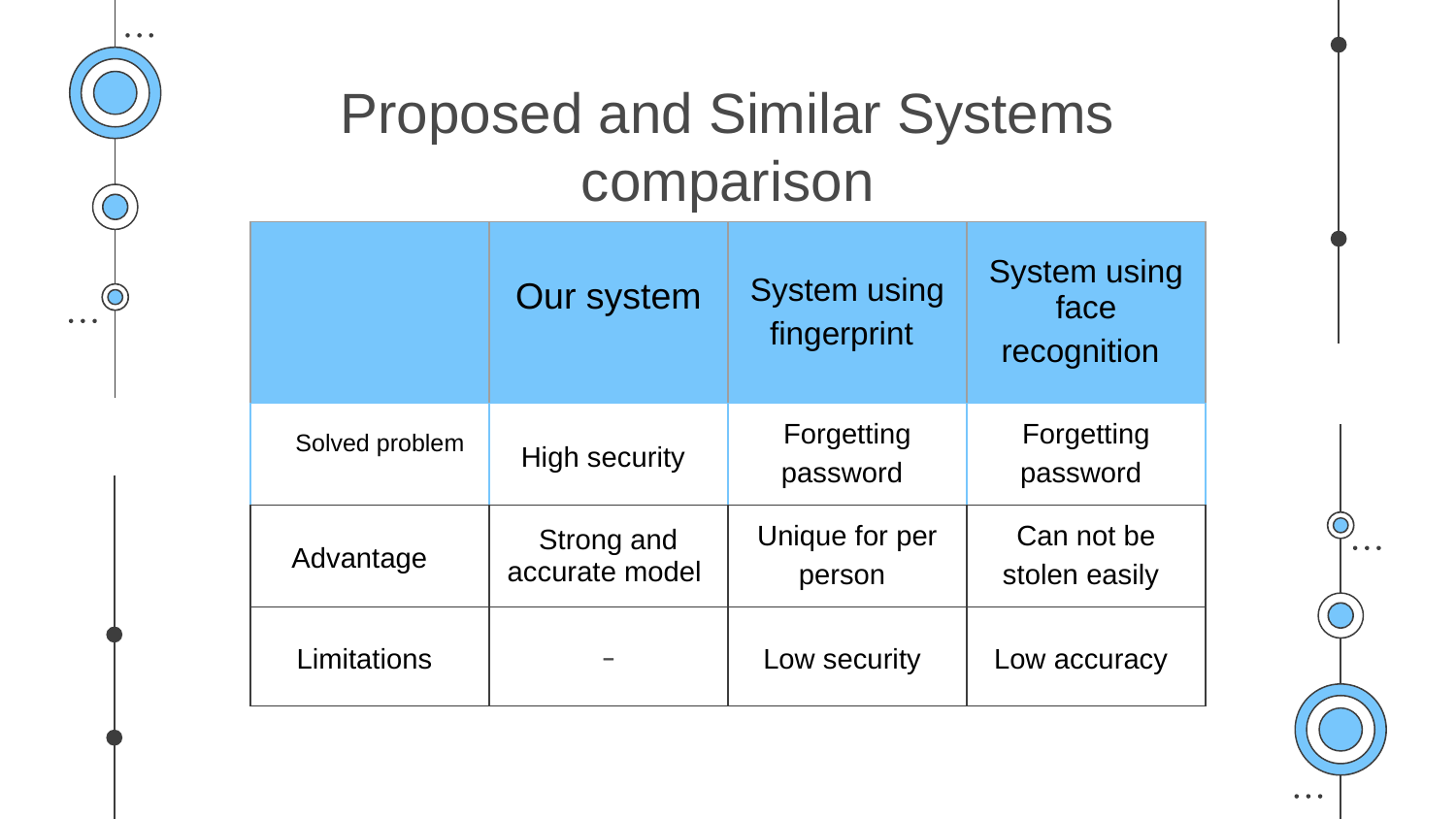

# Proposed and Similar Systems comparison
|  | Our system | System using fingerprint | System using face recognition |
| --- | --- | --- | --- |
| Solved problem | High security | Forgetting password | Forgetting password |
| Advantage | Strong and accurate model | Unique for per person | Can not be stolen easily |
| Limitations | - | Low security | Low accuracy |